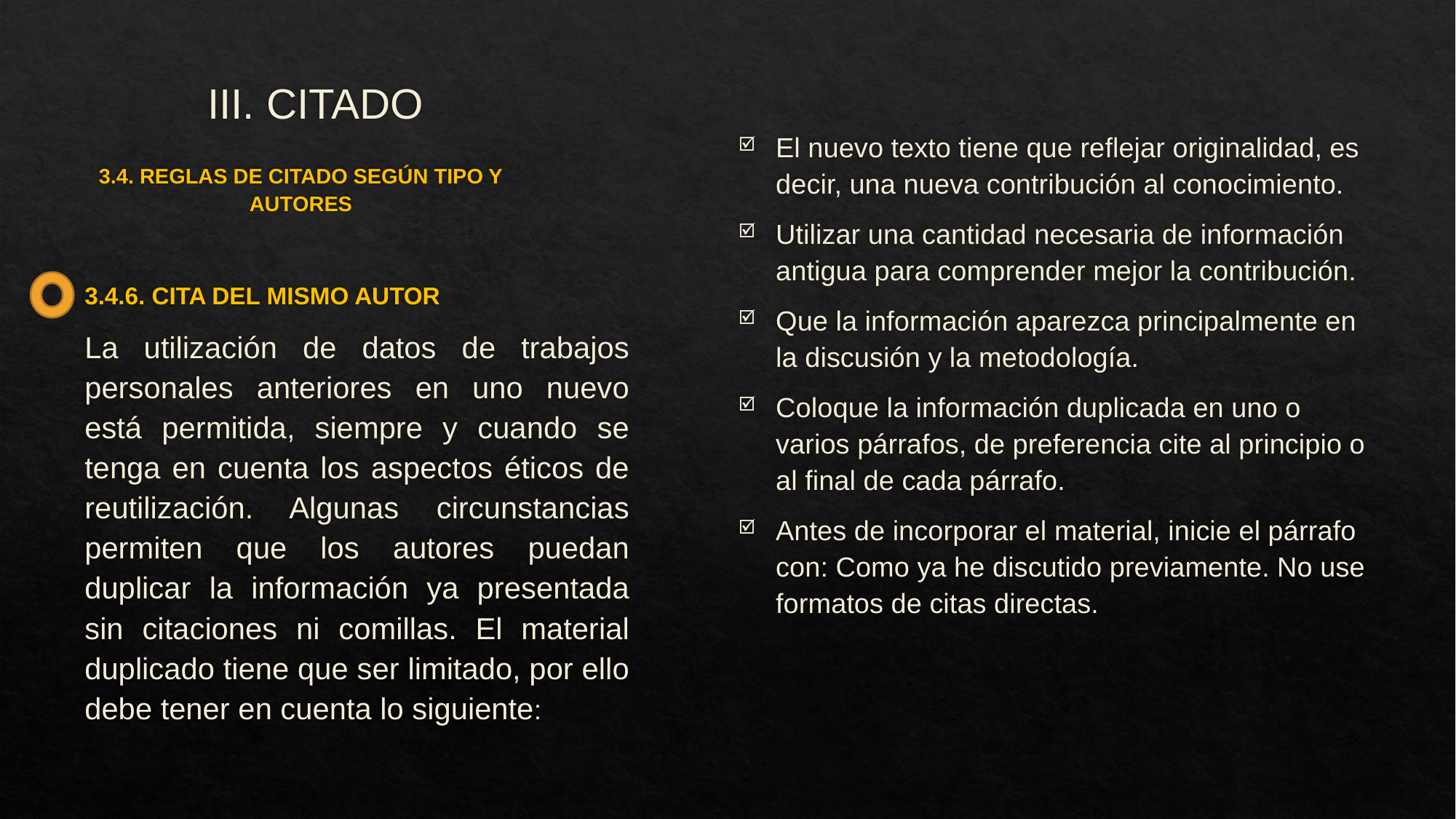

# III. CITADO
El nuevo texto tiene que reflejar originalidad, es decir, una nueva contribución al conocimiento.
Utilizar una cantidad necesaria de información antigua para comprender mejor la contribución.
Que la información aparezca principalmente en la discusión y la metodología.
Coloque la información duplicada en uno o varios párrafos, de preferencia cite al principio o al final de cada párrafo.
Antes de incorporar el material, inicie el párrafo con: Como ya he discutido previamente. No use formatos de citas directas.
3.4. REGLAS DE CITADO SEGÚN TIPO Y AUTORES

3.4.6. CITA DEL MISMO AUTOR
La utilización de datos de trabajos personales anteriores en uno nuevo está permitida, siempre y cuando se tenga en cuenta los aspectos éticos de reutilización. Algunas circunstancias permiten que los autores puedan duplicar la información ya presentada sin citaciones ni comillas. El material duplicado tiene que ser limitado, por ello debe tener en cuenta lo siguiente: